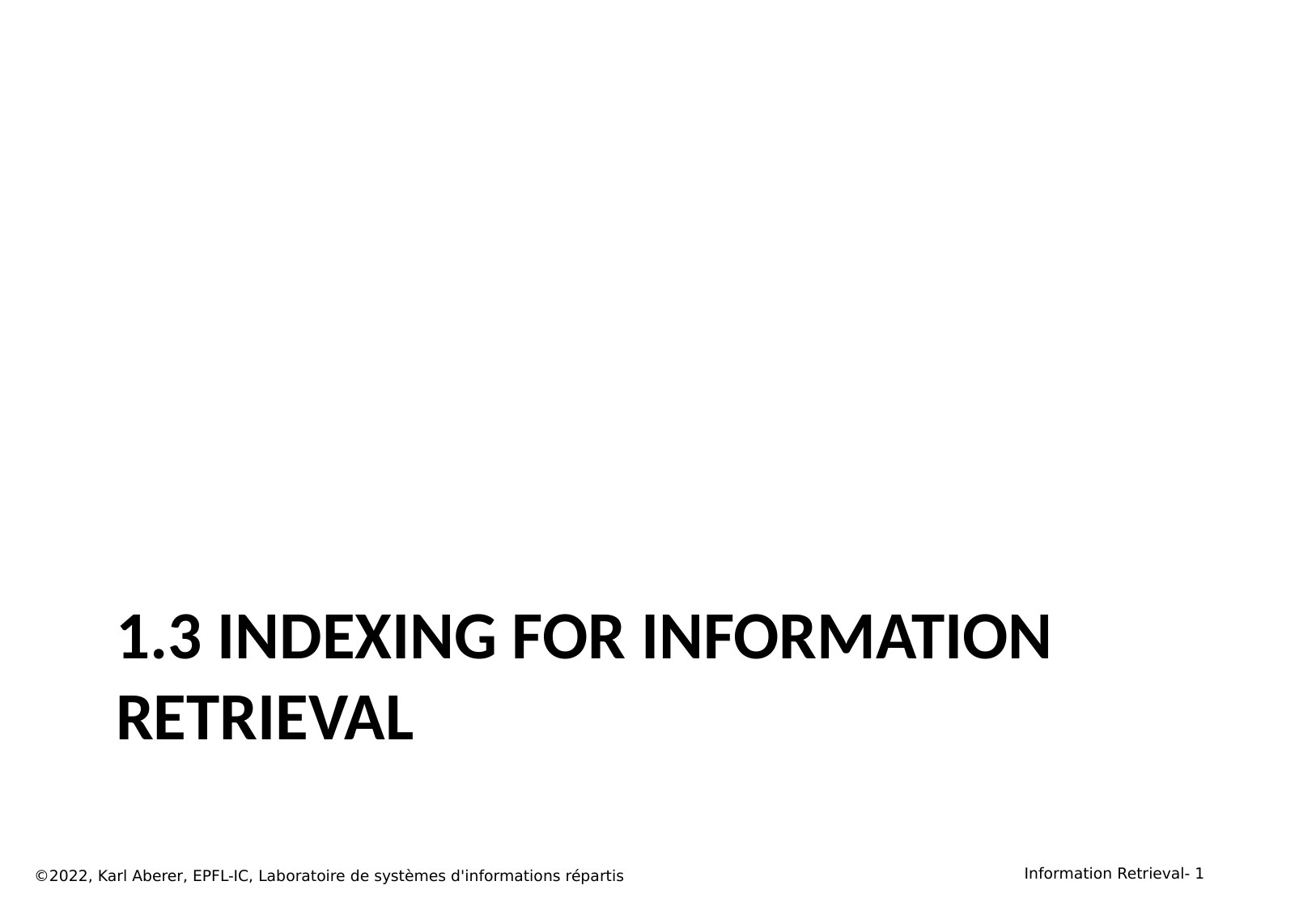

# 1.3 Indexing for Information Retrieval
©2022, Karl Aberer, EPFL-IC, Laboratoire de systèmes d'informations répartis